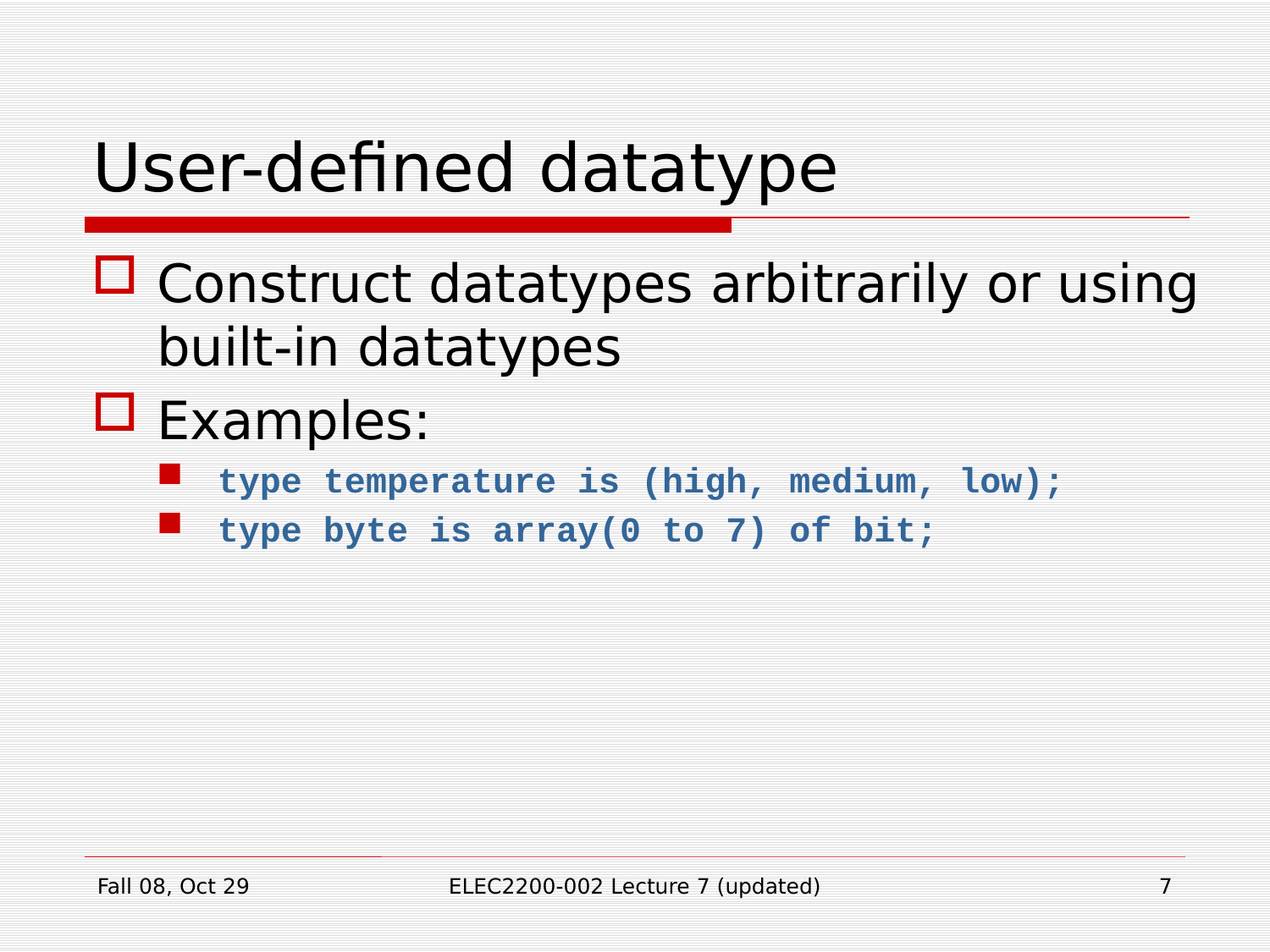

# User-defined datatype
Construct datatypes arbitrarily or using built-in datatypes
Examples:
type temperature is (high, medium, low);
type byte is array(0 to 7) of bit;
Fall 08, Oct 29
ELEC2200-002 Lecture 7 (updated)
7